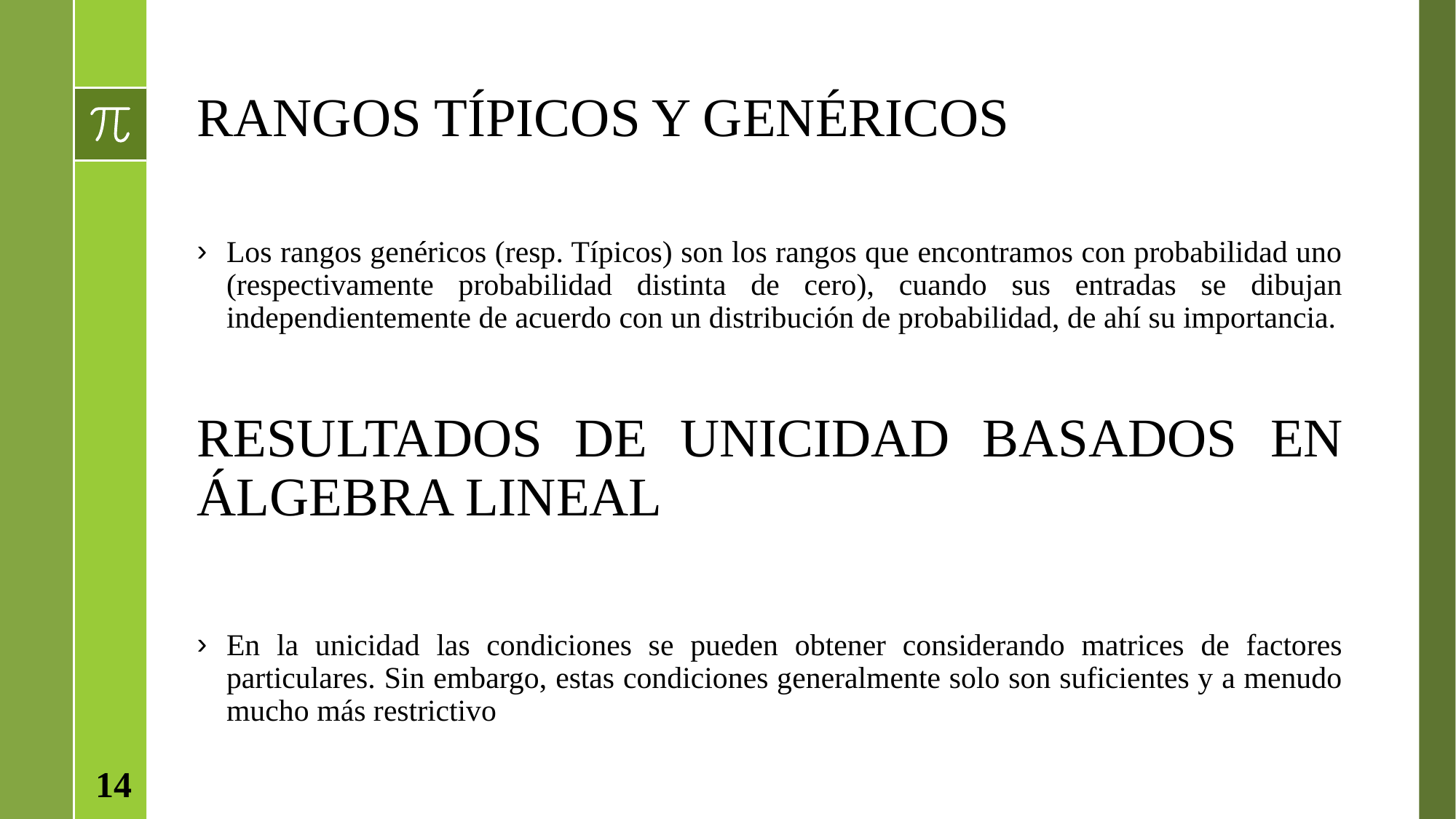

RANGOS TÍPICOS Y GENÉRICOS

Los rangos genéricos (resp. Típicos) son los rangos que encontramos con probabilidad uno (respectivamente probabilidad distinta de cero), cuando sus entradas se dibujan independientemente de acuerdo con un distribución de probabilidad, de ahí su importancia.

RESULTADOS DE UNICIDAD BASADOS ​​EN ÁLGEBRA LINEAL

En la unicidad las condiciones se pueden obtener considerando matrices de factores particulares. Sin embargo, estas condiciones generalmente solo son suficientes y a menudo mucho más restrictivo
14